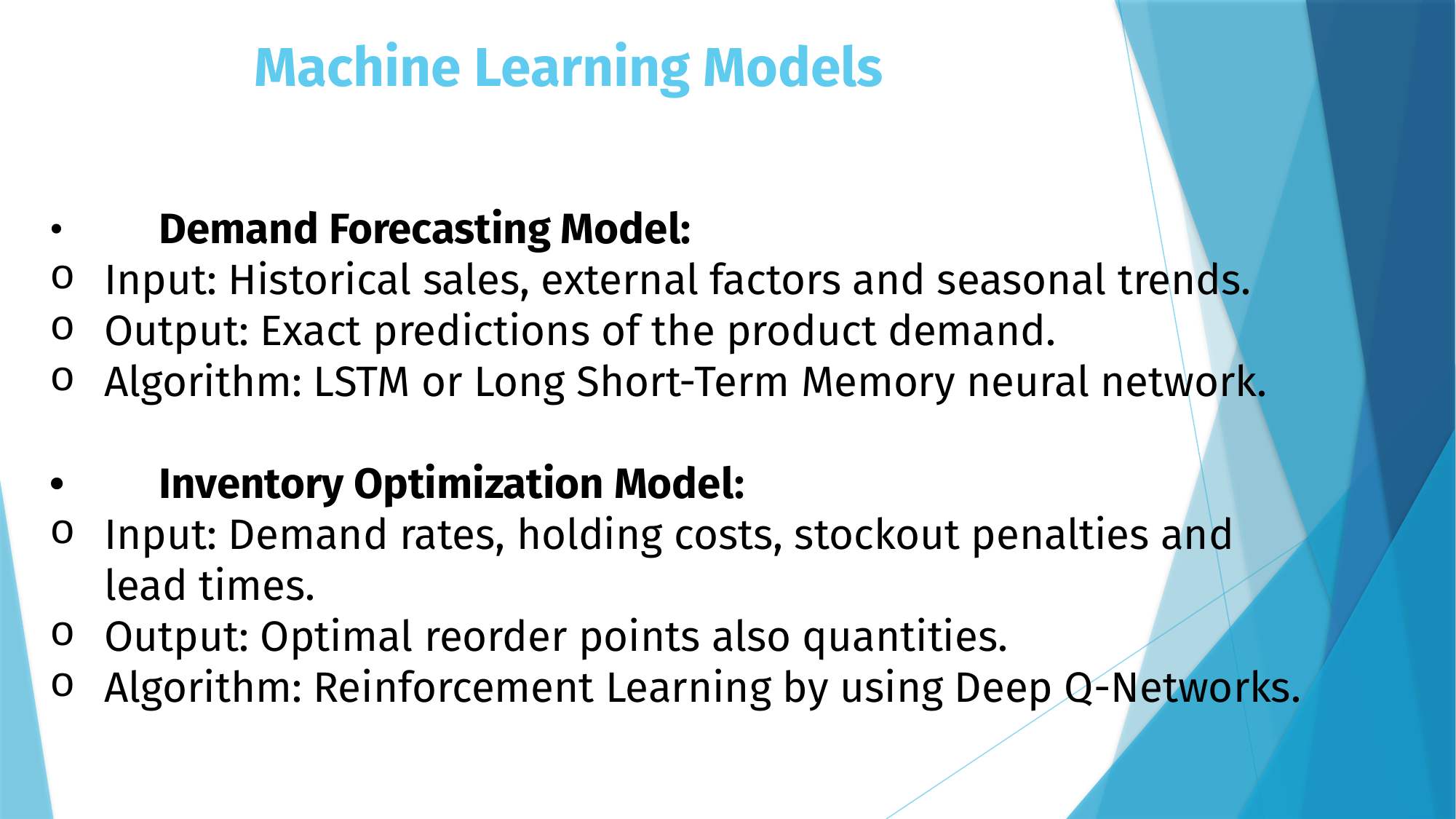

# Machine Learning Models
•	Demand Forecasting Model:
Input: Historical sales, external factors and seasonal trends.
Output: Exact predictions of the product demand.
Algorithm: LSTM or Long Short-Term Memory neural network.

•	Inventory Optimization Model:
Input: Demand rates, holding costs, stockout penalties and lead times.
Output: Optimal reorder points also quantities.
Algorithm: Reinforcement Learning by using Deep Q-Networks.